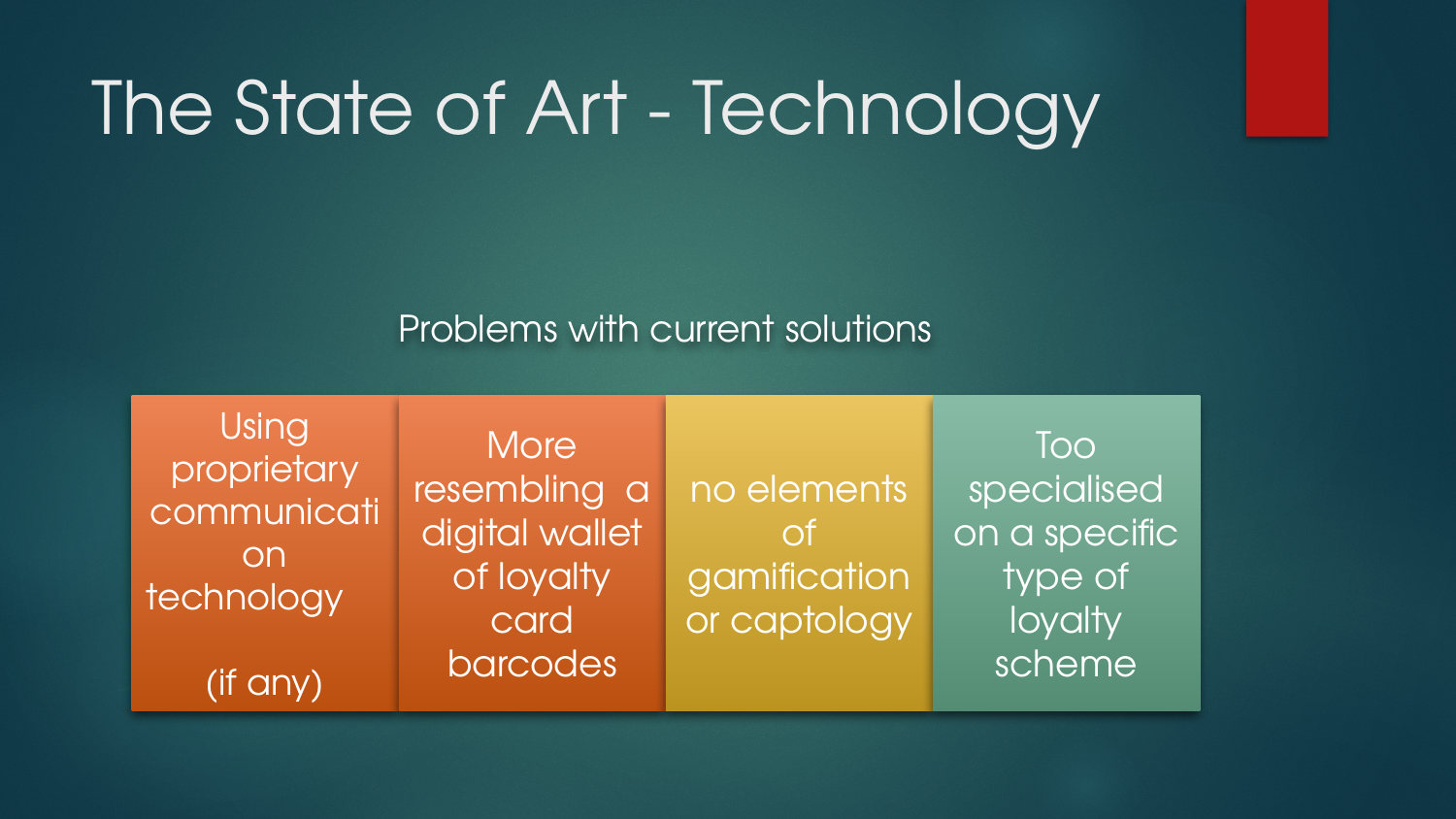

# The State of Art - Technology
Problems with current solutions
(if any)
Too specialised on a specific type of loyalty scheme